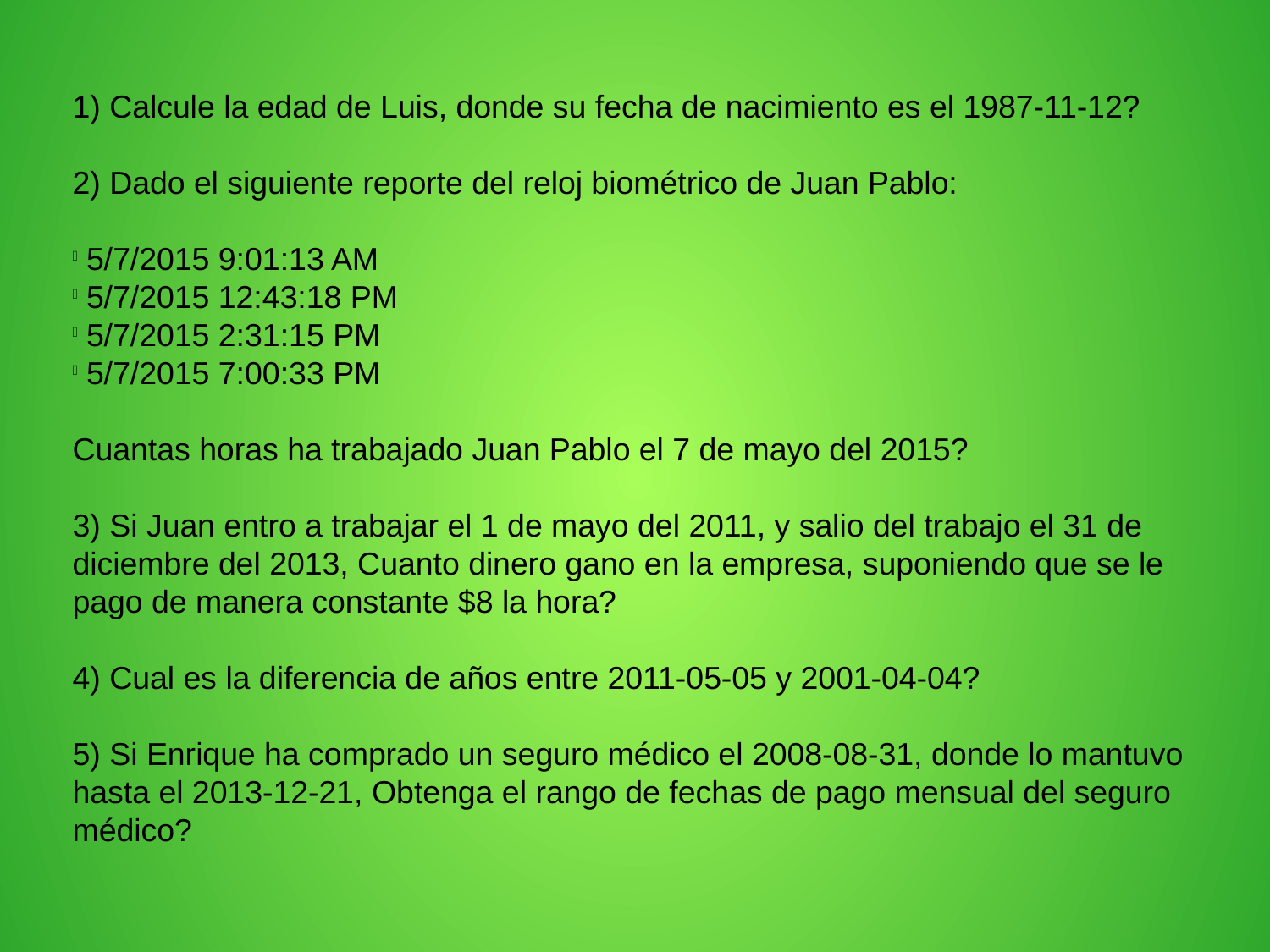

1) Calcule la edad de Luis, donde su fecha de nacimiento es el 1987-11-12?

2) Dado el siguiente reporte del reloj biométrico de Juan Pablo:

 5/7/2015 9:01:13 AM
 5/7/2015 12:43:18 PM
 5/7/2015 2:31:15 PM
 5/7/2015 7:00:33 PM

Cuantas horas ha trabajado Juan Pablo el 7 de mayo del 2015?

3) Si Juan entro a trabajar el 1 de mayo del 2011, y salio del trabajo el 31 de diciembre del 2013, Cuanto dinero gano en la empresa, suponiendo que se le pago de manera constante $8 la hora?

4) Cual es la diferencia de años entre 2011-05-05 y 2001-04-04?

5) Si Enrique ha comprado un seguro médico el 2008-08-31, donde lo mantuvo hasta el 2013-12-21, Obtenga el rango de fechas de pago mensual del seguro médico?